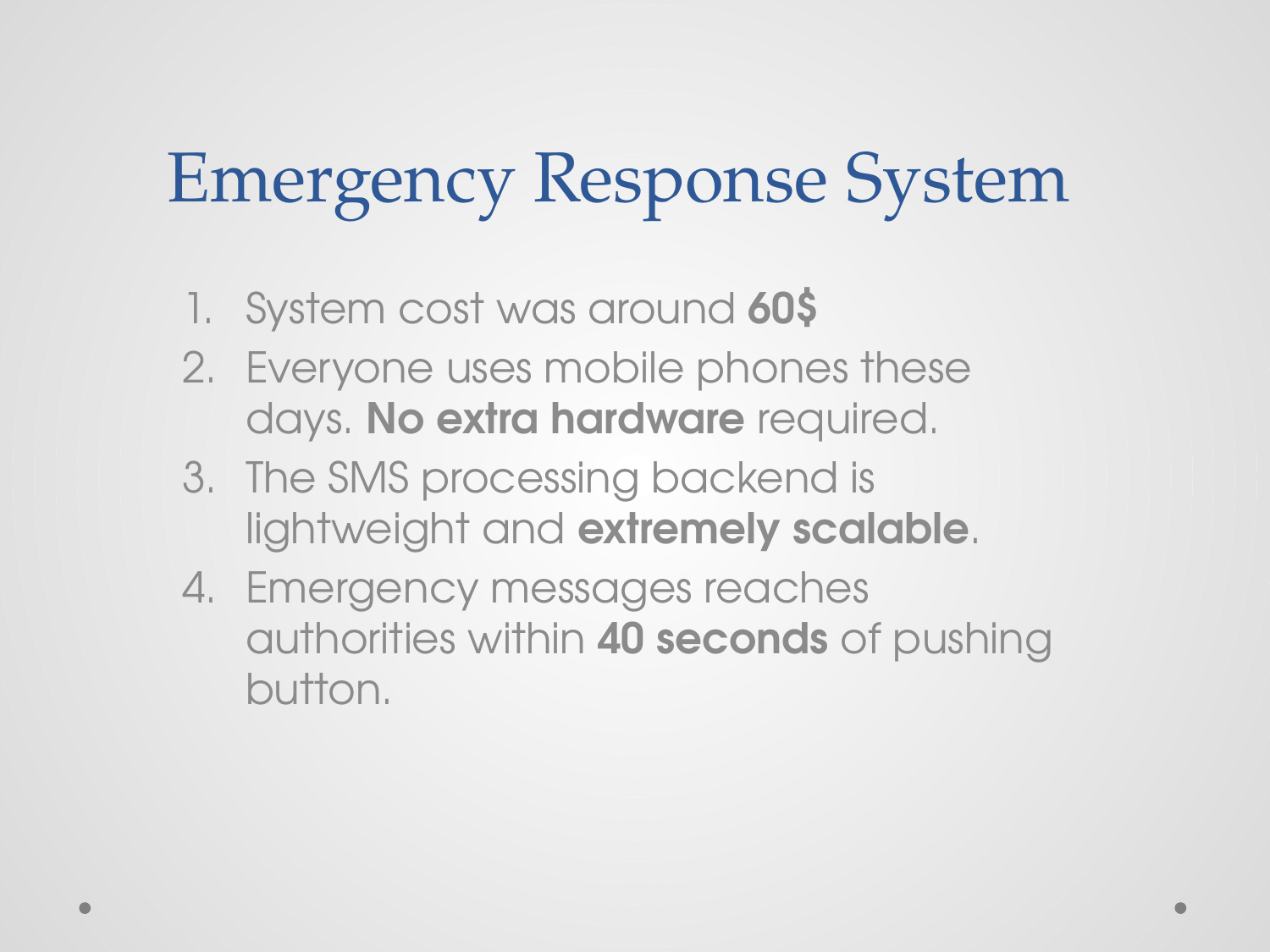

# Emergency Response System
System cost was around 60$
Everyone uses mobile phones these days. No extra hardware required.
The SMS processing backend is lightweight and extremely scalable.
Emergency messages reaches authorities within 40 seconds of pushing button.